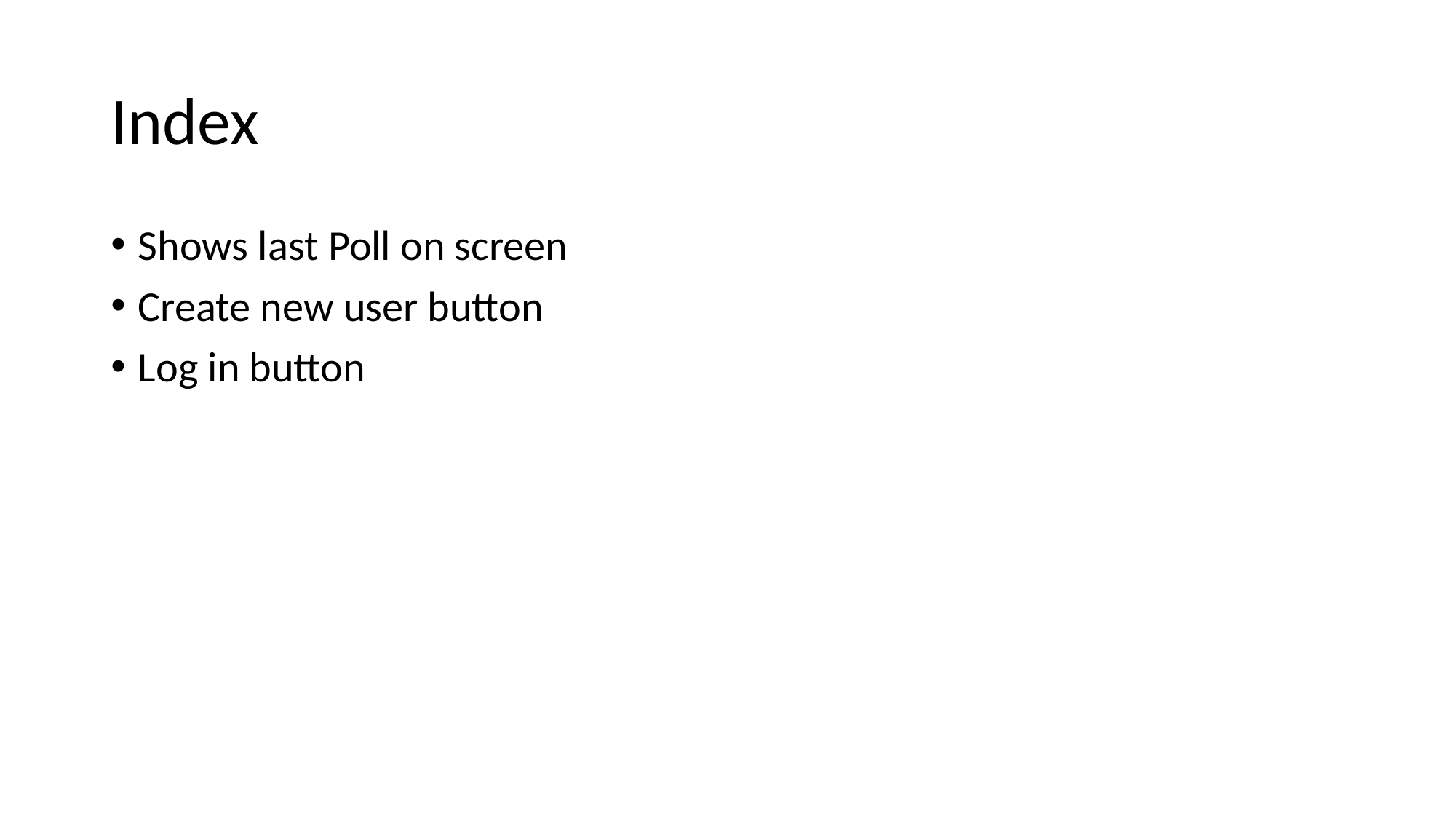

# Index
Shows last Poll on screen
Create new user button
Log in button